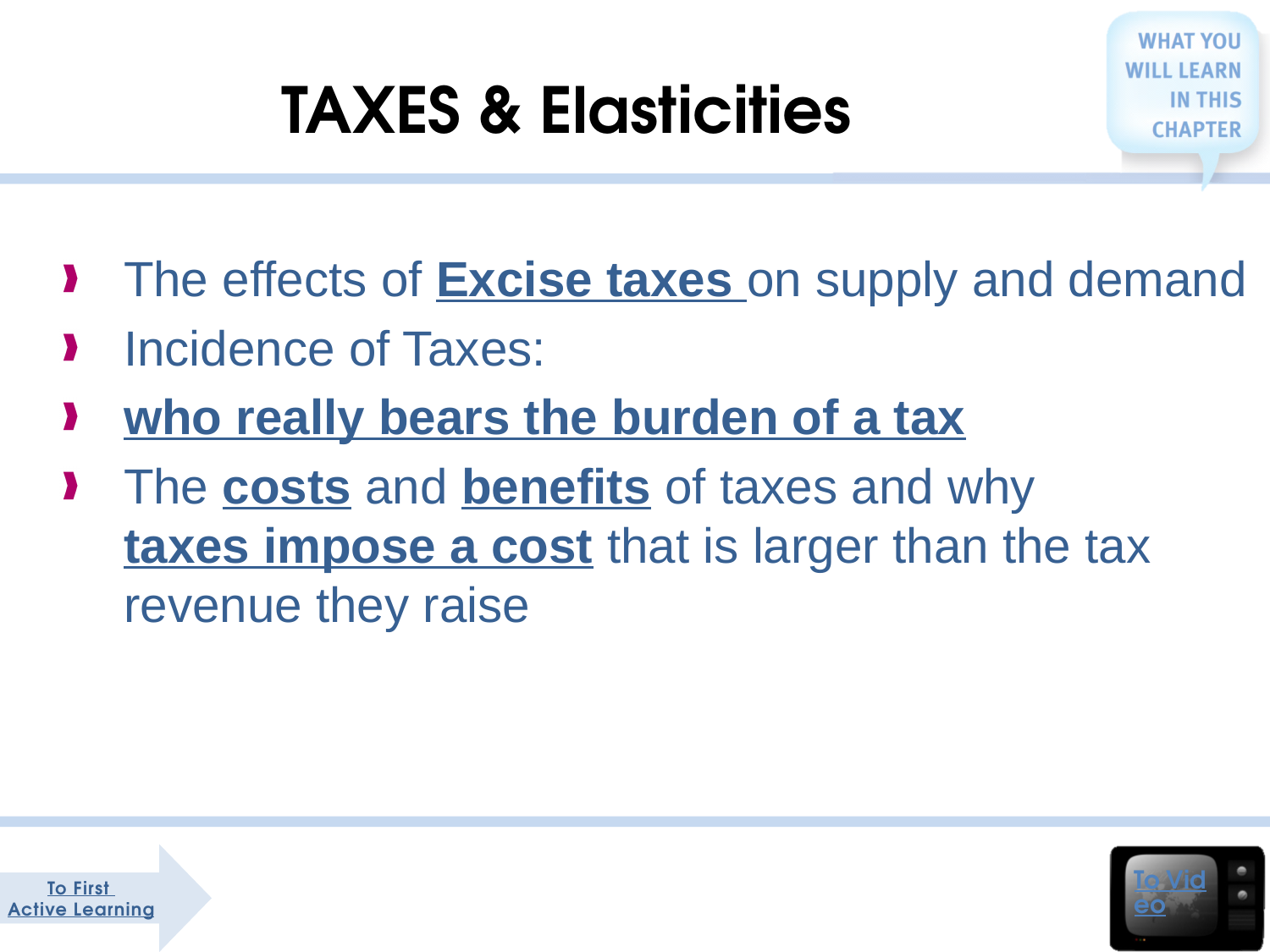

TAXES & Elasticities

The effects of Excise taxes on supply and demand
Incidence of Taxes:
who really bears the burden of a tax
The costs and benefits of taxes and why taxes impose a cost that is larger than the tax revenue they raise
To Video
To First
Active Learning